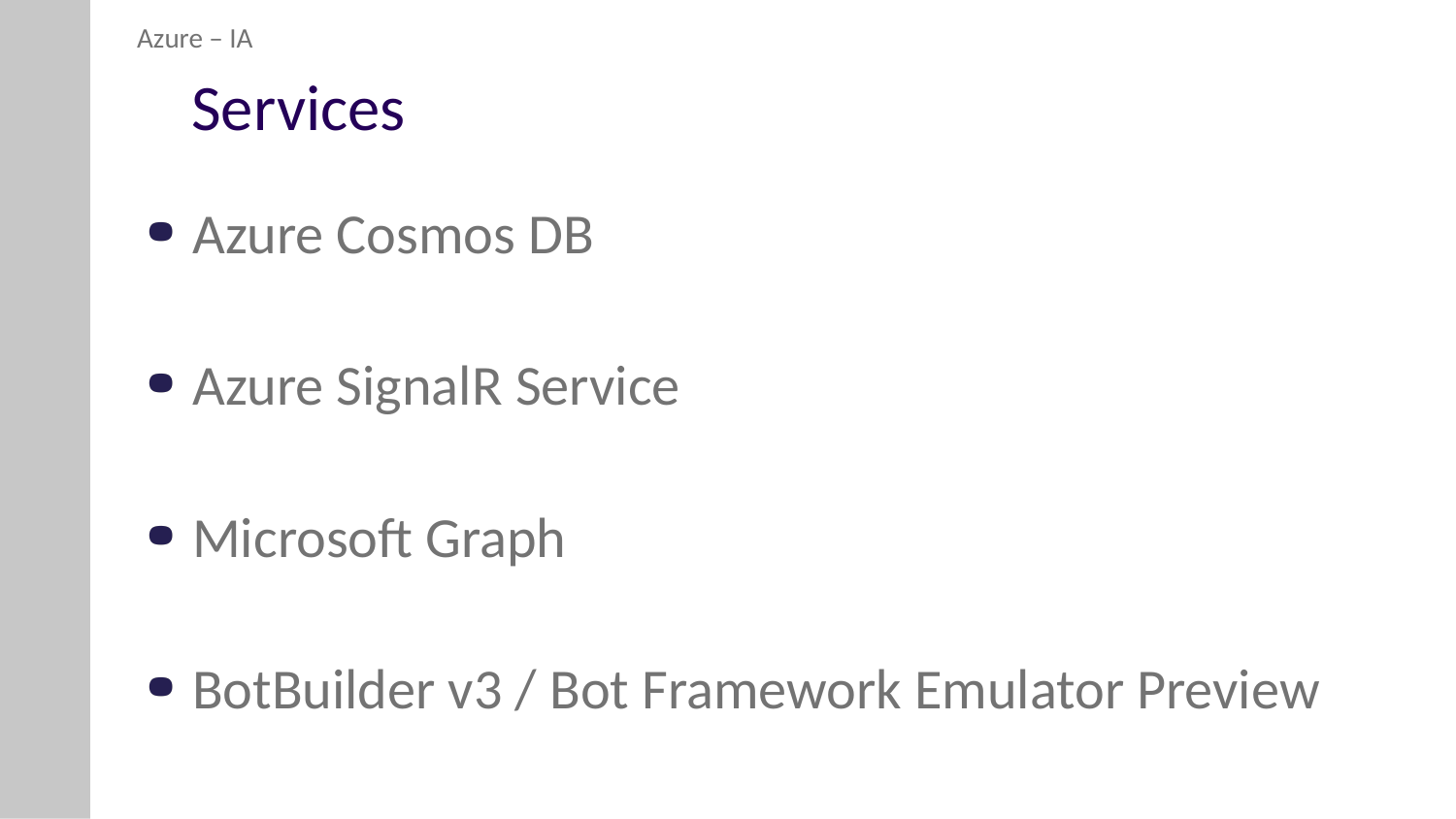

Azure – IA
# Services
Azure Cosmos DB

Azure SignalR Service

Microsoft Graph

BotBuilder v3 / Bot Framework Emulator Preview